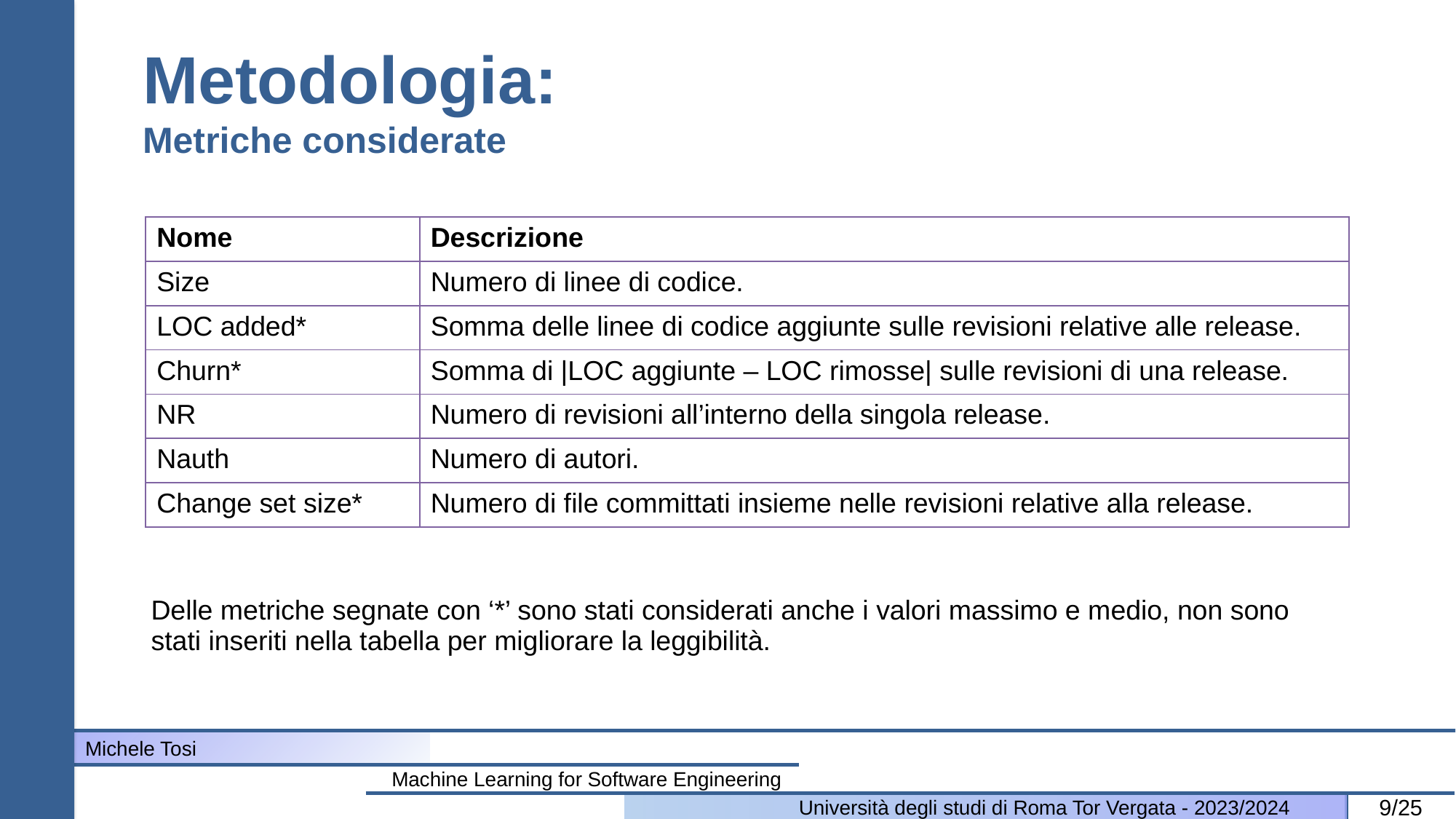

# Metodologia: Metriche considerate
| Nome | Descrizione |
| --- | --- |
| Size | Numero di linee di codice. |
| LOC added\* | Somma delle linee di codice aggiunte sulle revisioni relative alle release. |
| Churn\* | Somma di |LOC aggiunte – LOC rimosse| sulle revisioni di una release. |
| NR | Numero di revisioni all’interno della singola release. |
| Nauth | Numero di autori. |
| Change set size\* | Numero di file committati insieme nelle revisioni relative alla release. |
Delle metriche segnate con ‘*’ sono stati considerati anche i valori massimo e medio, non sono stati inseriti nella tabella per migliorare la leggibilità.